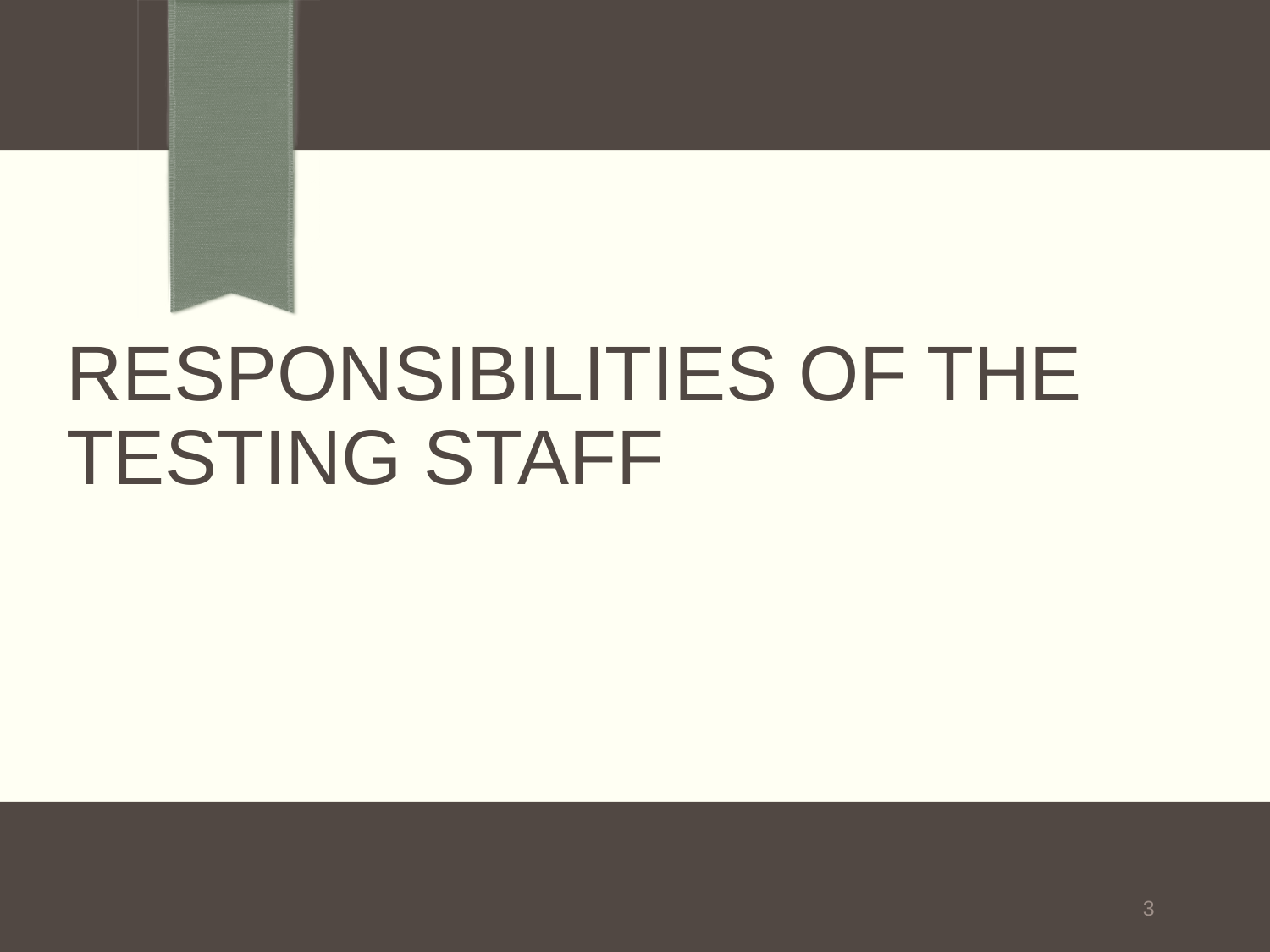

# Responsibilities of the Testing Staff

3